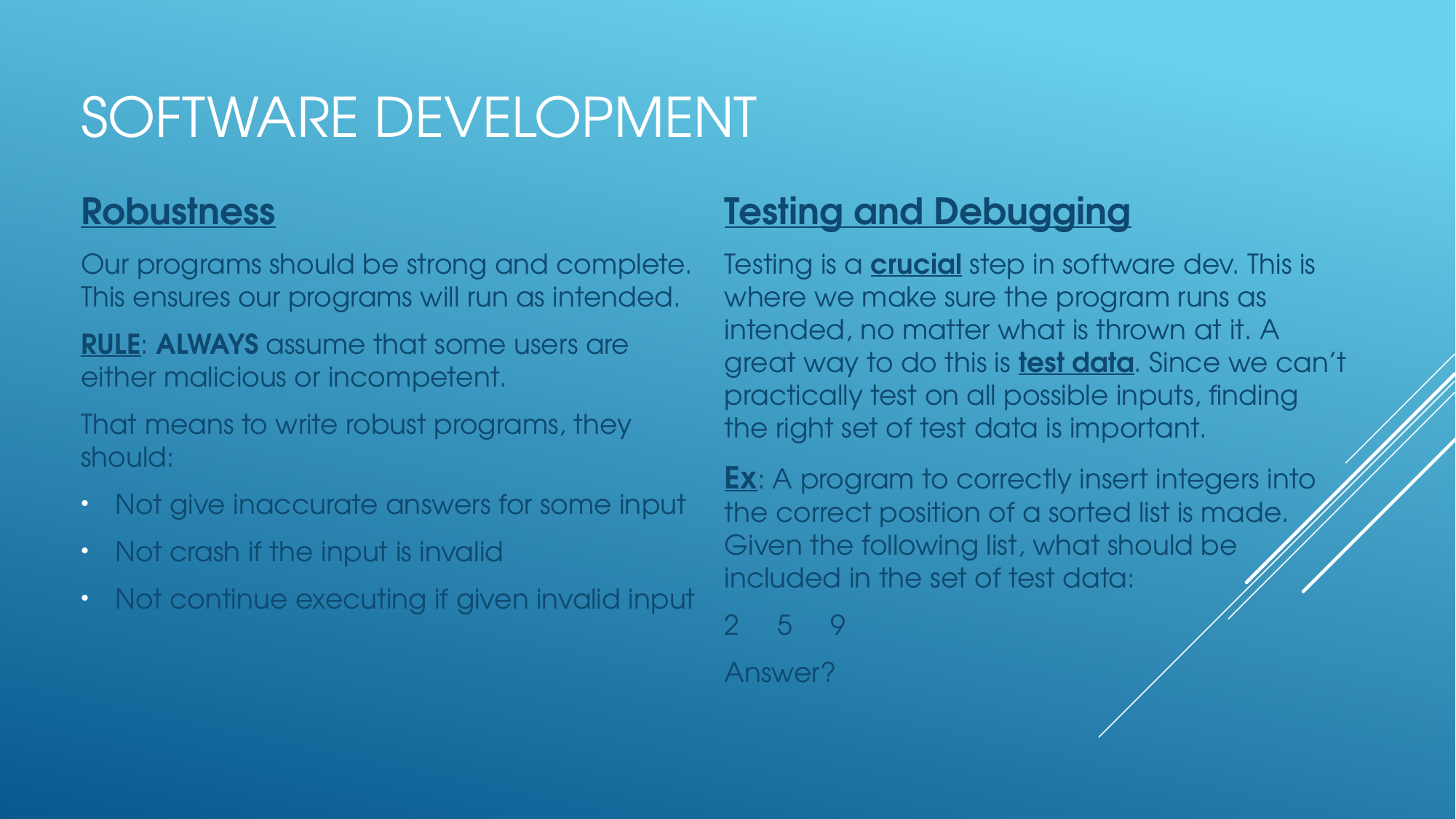

# Software Development
Robustness
Our programs should be strong and complete. This ensures our programs will run as intended.
RULE: ALWAYS assume that some users are either malicious or incompetent.
That means to write robust programs, they should:
Not give inaccurate answers for some input
Not crash if the input is invalid
Not continue executing if given invalid input

Testing and Debugging
Testing is a crucial step in software dev. This is where we make sure the program runs as intended, no matter what is thrown at it. A great way to do this is test data. Since we can’t practically test on all possible inputs, finding the right set of test data is important.
Ex: A program to correctly insert integers into the correct position of a sorted list is made. Given the following list, what should be included in the set of test data:
2     5     9
Answer?